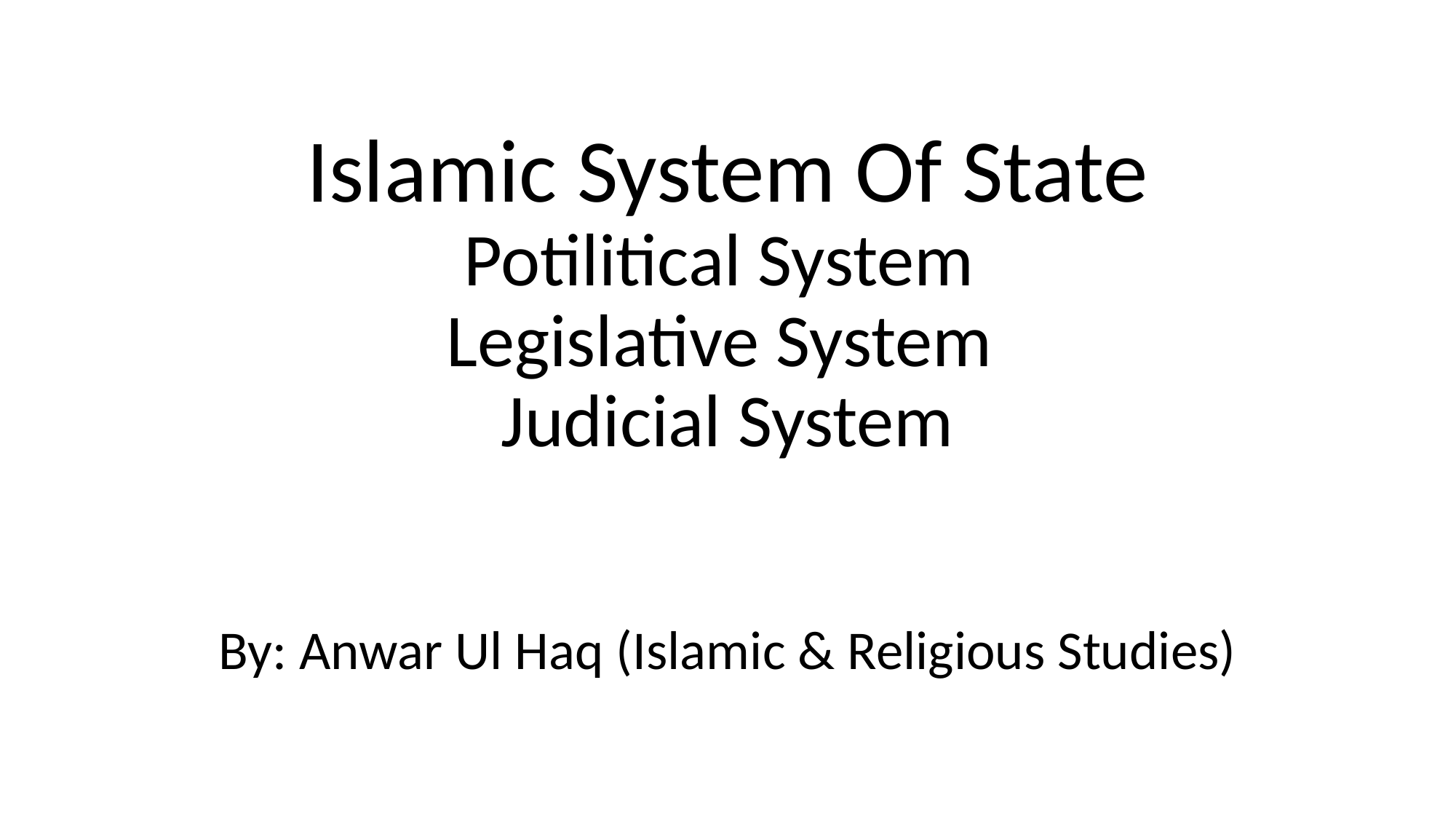

# Islamic System Of State Potilitical System Legislative System Judicial System
By: Anwar Ul Haq (Islamic & Religious Studies)